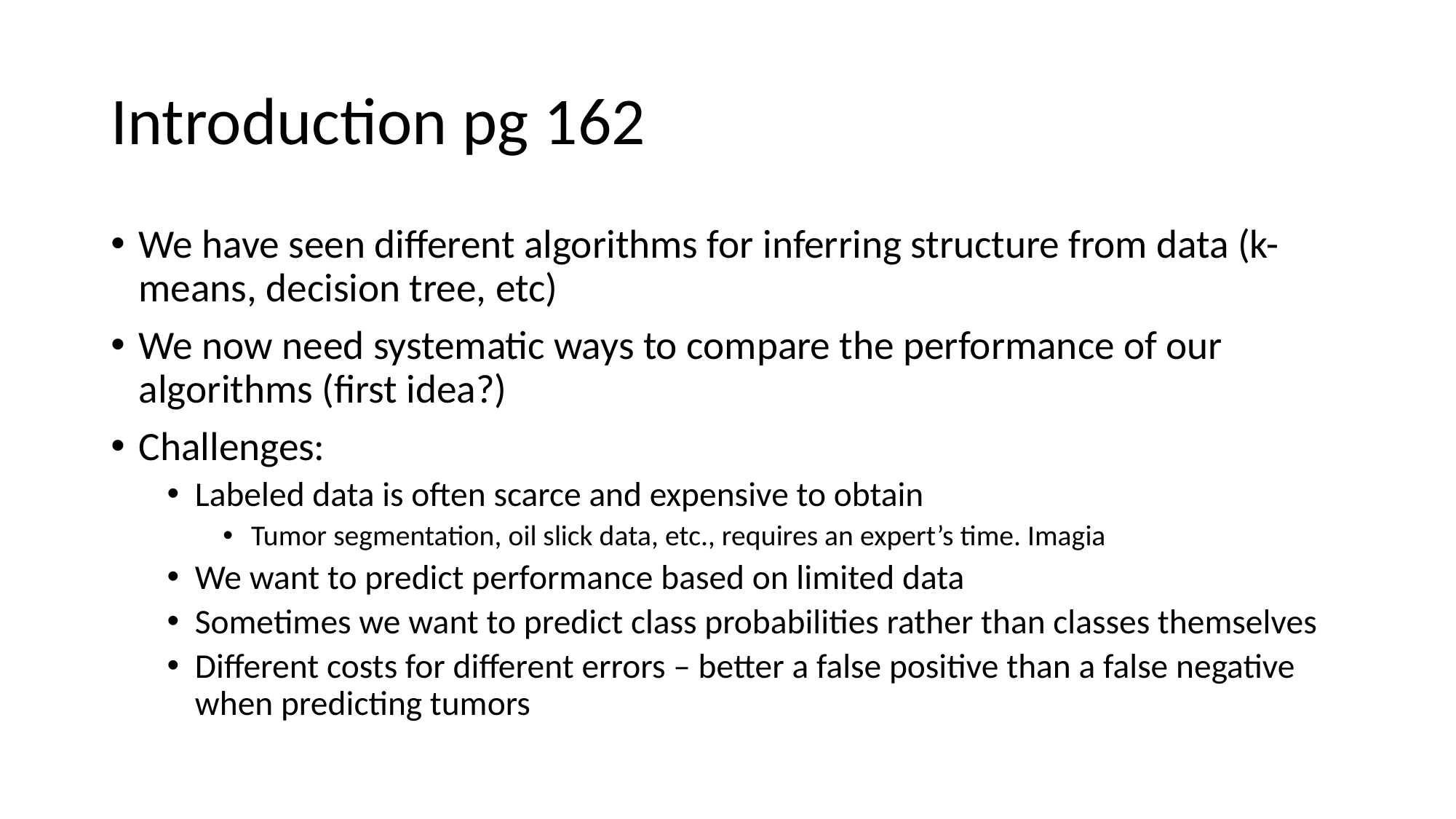

# Introduction pg 162
We have seen different algorithms for inferring structure from data (k-means, decision tree, etc)
We now need systematic ways to compare the performance of our algorithms (first idea?)
Challenges:
Labeled data is often scarce and expensive to obtain
Tumor segmentation, oil slick data, etc., requires an expert’s time. Imagia
We want to predict performance based on limited data
Sometimes we want to predict class probabilities rather than classes themselves
Different costs for different errors – better a false positive than a false negative when predicting tumors